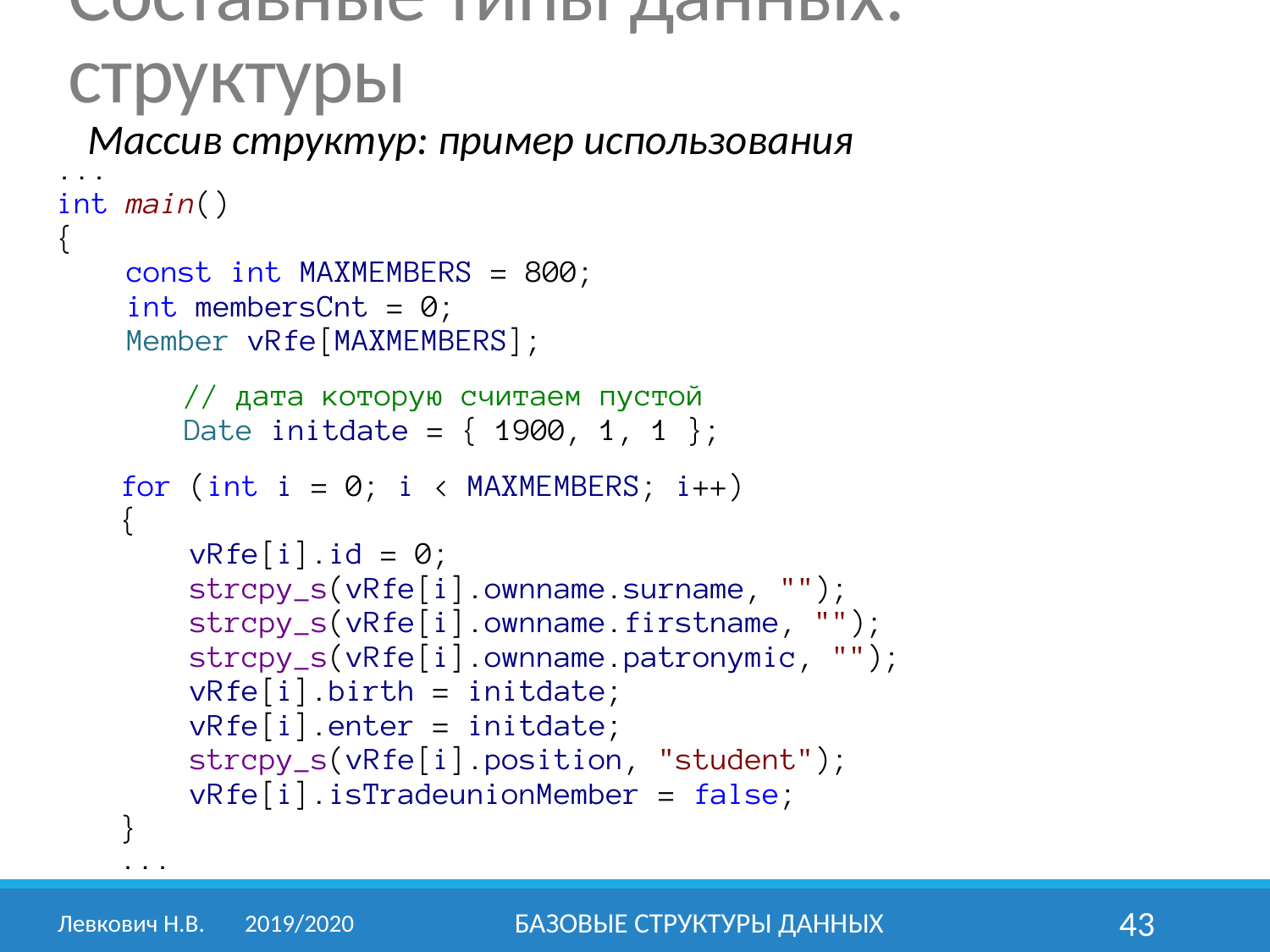

Составные типы данных: структуры
Массив структур: пример использования
...
int main()
{
    const int MAXMEMBERS = 800;
    int membersCnt = 0;
    Member vRfe[MAXMEMBERS];
	// дата которую считаем пустой
	Date initdate = { 1900, 1, 1 };
for (int i = 0; i < MAXMEMBERS; i++)
{
    vRfe[i].id = 0;
    strcpy_s(vRfe[i].ownname.surname, "");
    strcpy_s(vRfe[i].ownname.firstname, "");
    strcpy_s(vRfe[i].ownname.patronymic, "");
    vRfe[i].birth = initdate;
    vRfe[i].enter = initdate;
    strcpy_s(vRfe[i].position, "student");
    vRfe[i].isTradeunionMember = false;
}
...
Левкович Н.В.	2019/2020
Базовые структуры данных
43